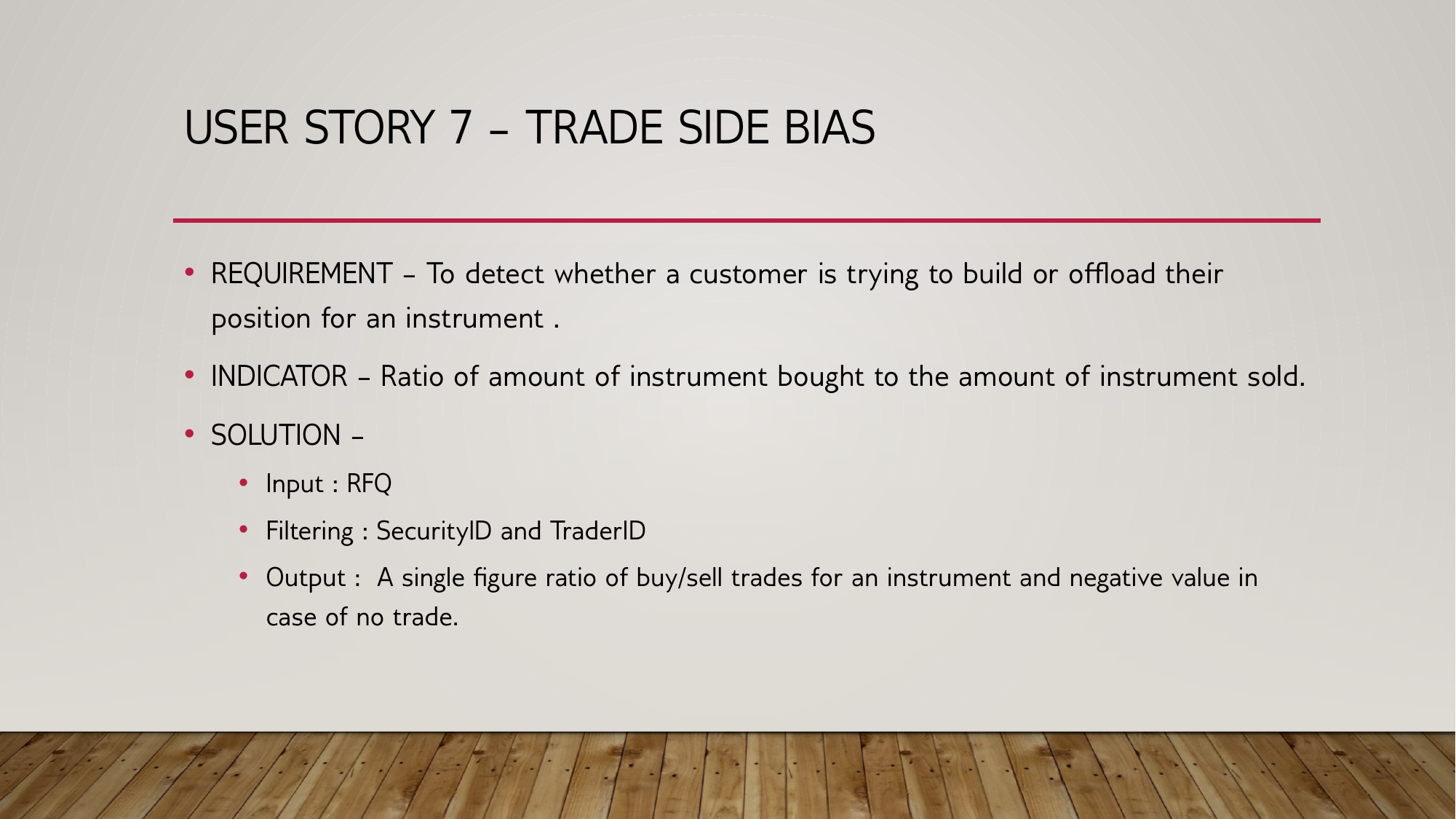

# User story 7 – Trade Side bias
REQUIREMENT – To detect whether a customer is trying to build or offload their position for an instrument .
INDICATOR – Ratio of amount of instrument bought to the amount of instrument sold.
SOLUTION –
Input : RFQ
Filtering : SecurityID and TraderID
Output :  A single figure ratio of buy/sell trades for an instrument and negative value in case of no trade.